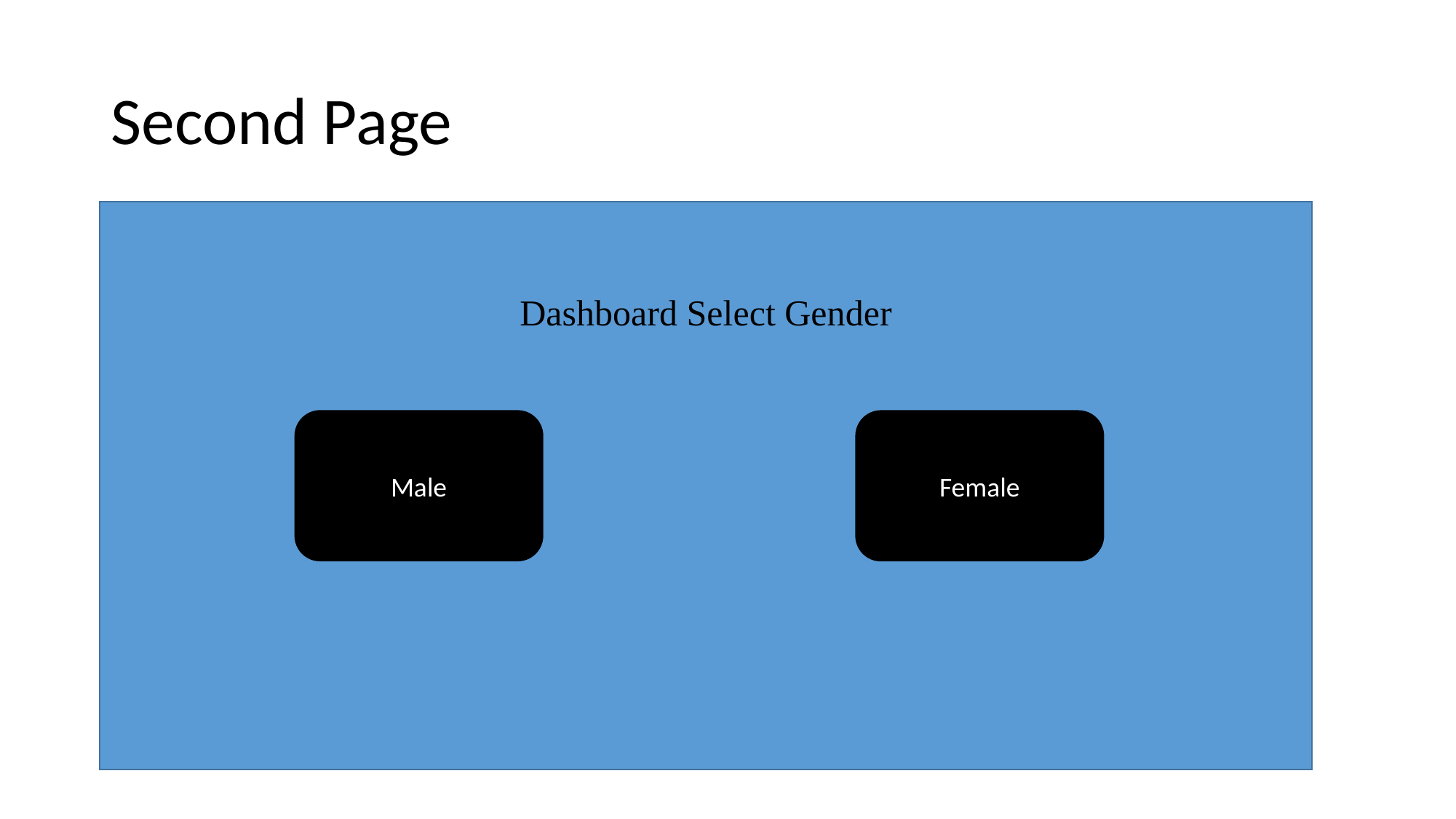

# Second Page
Dashboard Select Gender

Male
Female